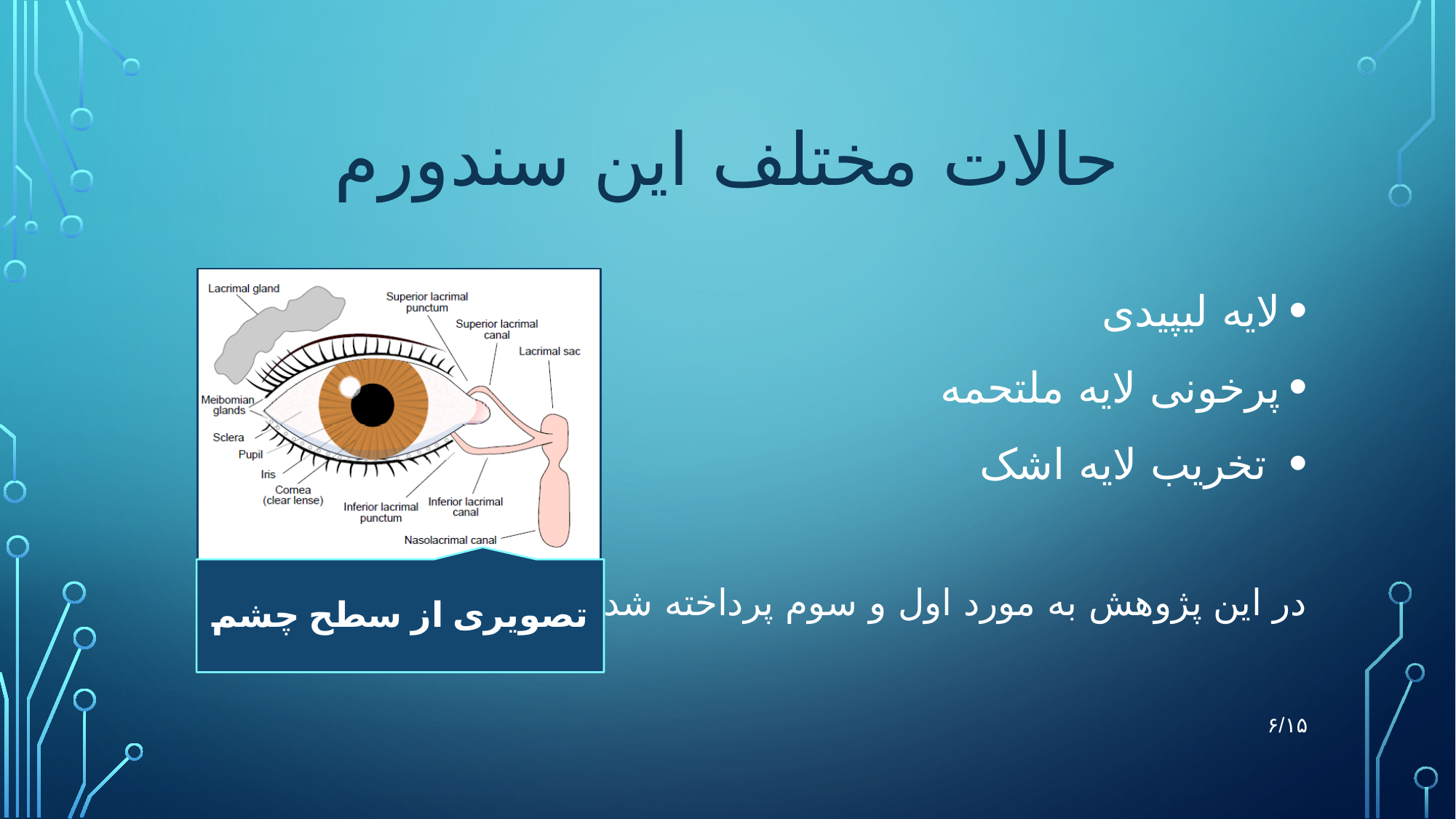

# حالات مختلف این سندورم
لایه لیپیدی
پرخونی لایه ملتحمه
 تخریب لایه اشک

در این پژوهش به مورد اول و سوم پرداخته شده است.
تصویری از سطح چشم
۶/۱۵